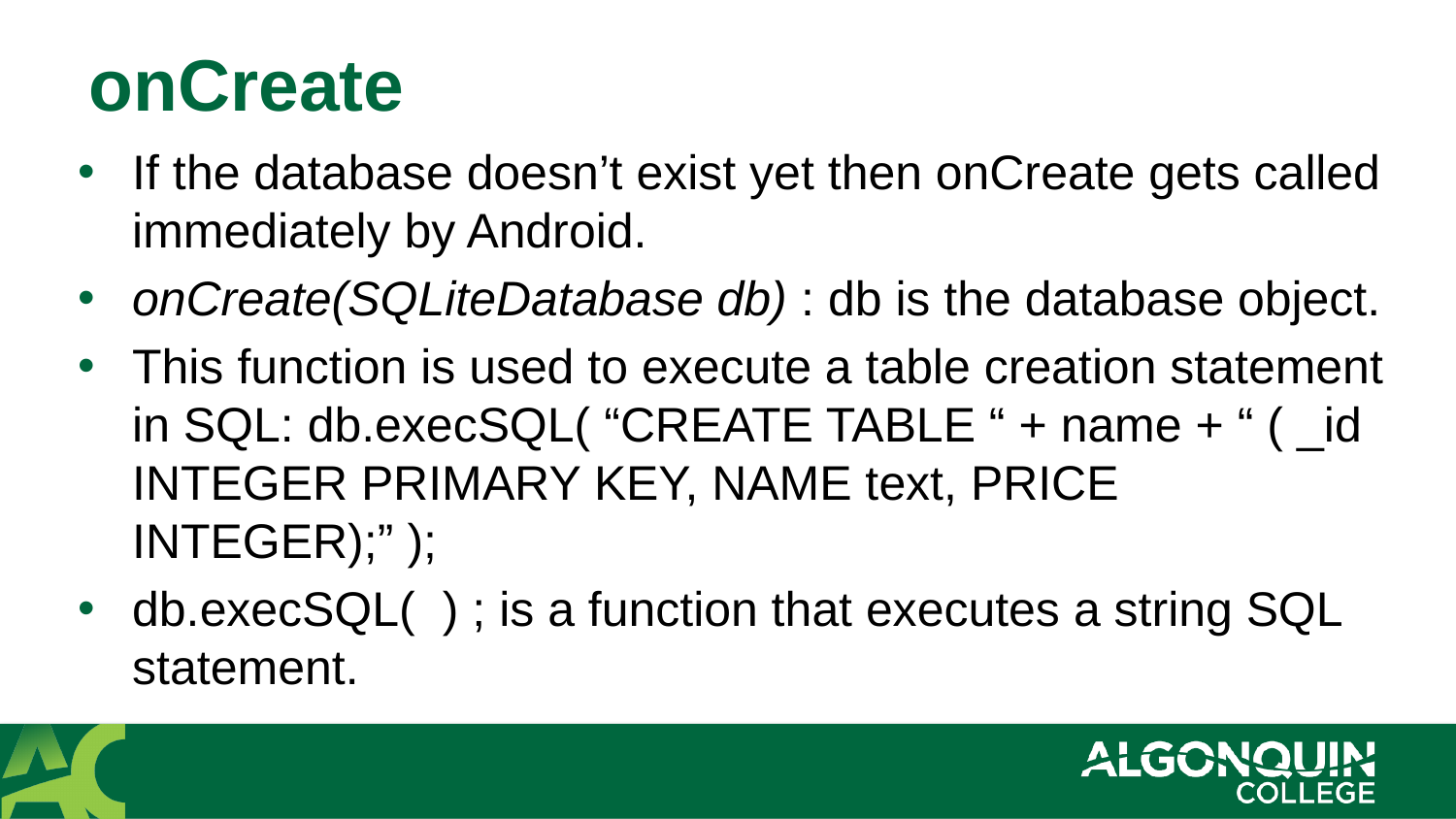

# onCreate
If the database doesn’t exist yet then onCreate gets called immediately by Android.
onCreate(SQLiteDatabase db) : db is the database object.
This function is used to execute a table creation statement in SQL: db.execSQL( “CREATE TABLE “ + name + “ ( _id INTEGER PRIMARY KEY, NAME text, PRICE INTEGER);” );
db.execSQL(  ) ; is a function that executes a string SQL statement.